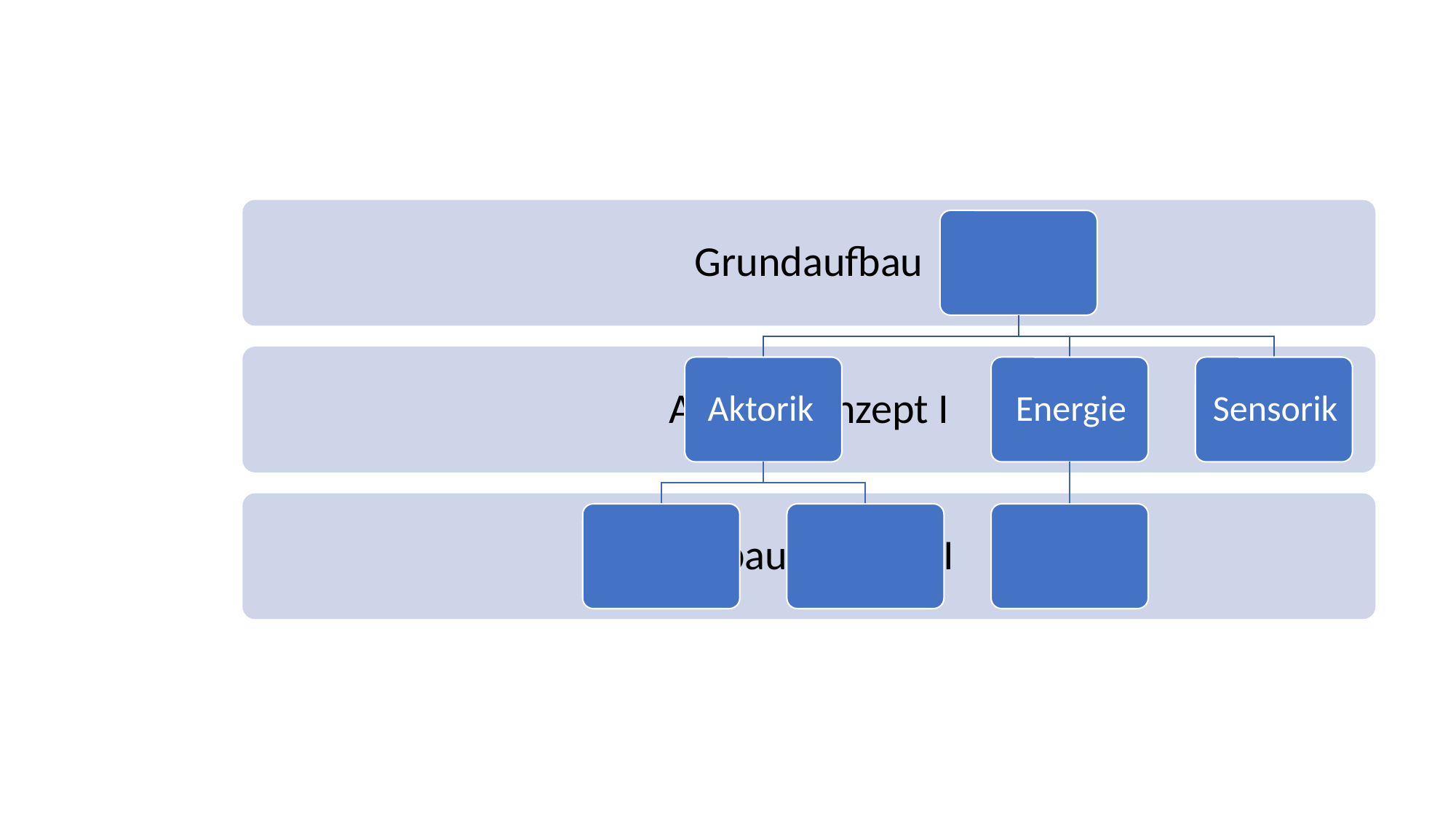

Aufbaukonzept II
Aufbaukonzept I
Grundaufbau

Aktorik

Energie

Sensorik